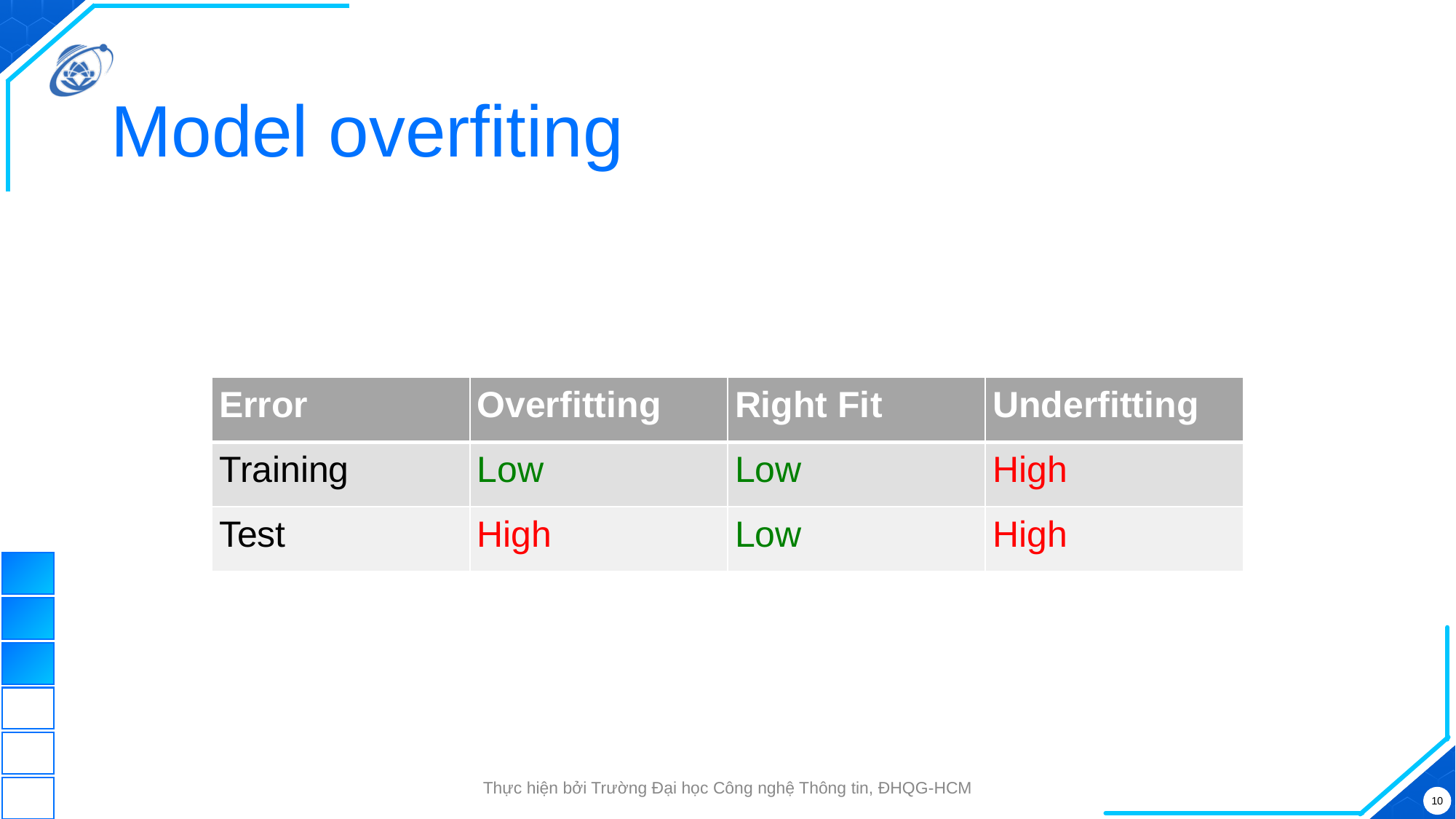

# Model overfiting

| Error | Overfitting | Right Fit | Underfitting |
| --- | --- | --- | --- |
| Training | Low | Low | High |
| Test | High | Low | High |
Thực hiện bởi Trường Đại học Công nghệ Thông tin, ĐHQG-HCM
10